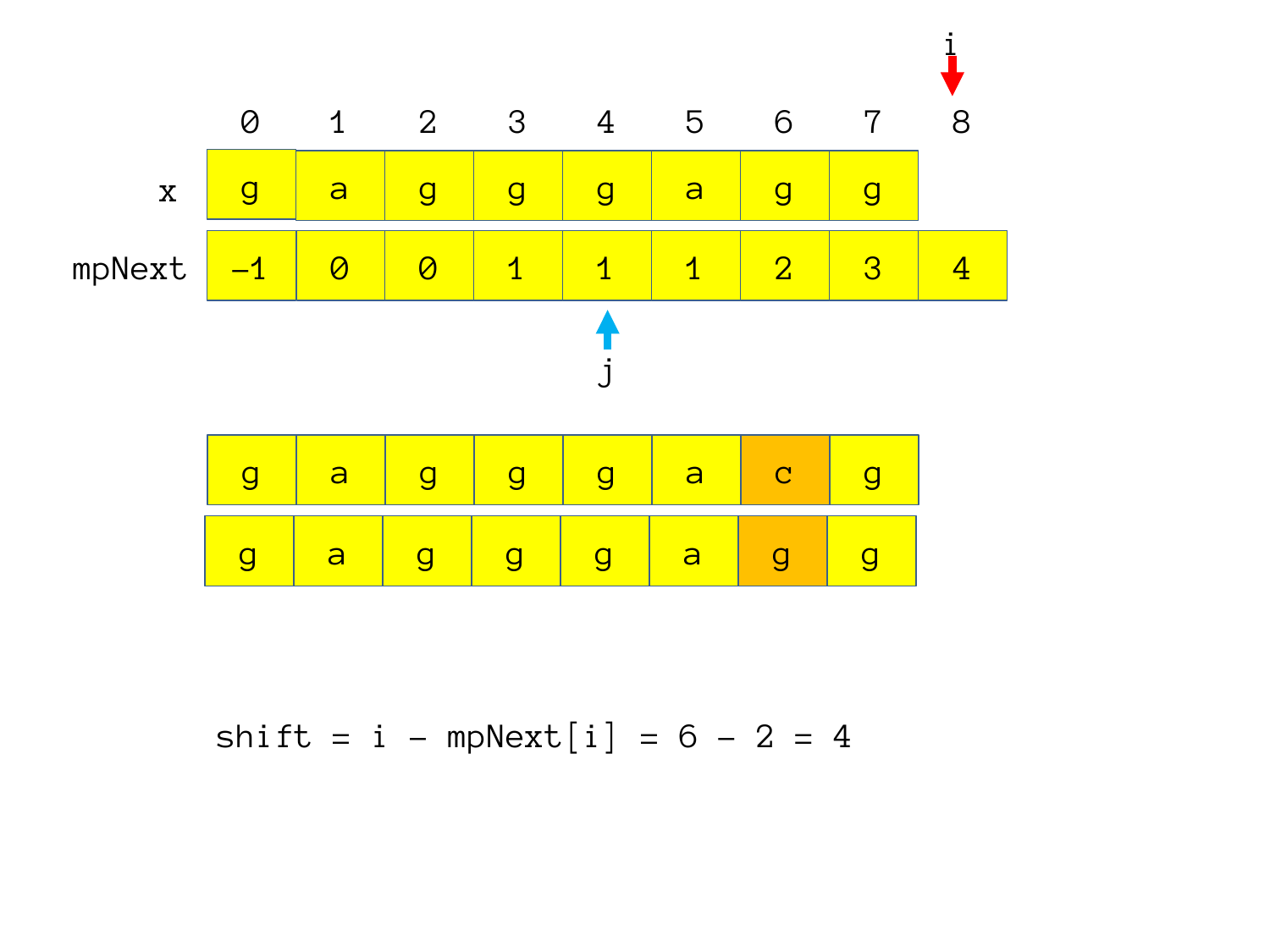

i
0
1
2
3
4
5
6
7
8
g
a
g
g
g
a
g
g
x
-1
0
0
1
1
1
2
3
4
mpNext
j
g
a
g
g
g
a
c
g
g
a
g
g
g
a
g
g
shift = i - mpNext[i] = 6 - 2 = 4